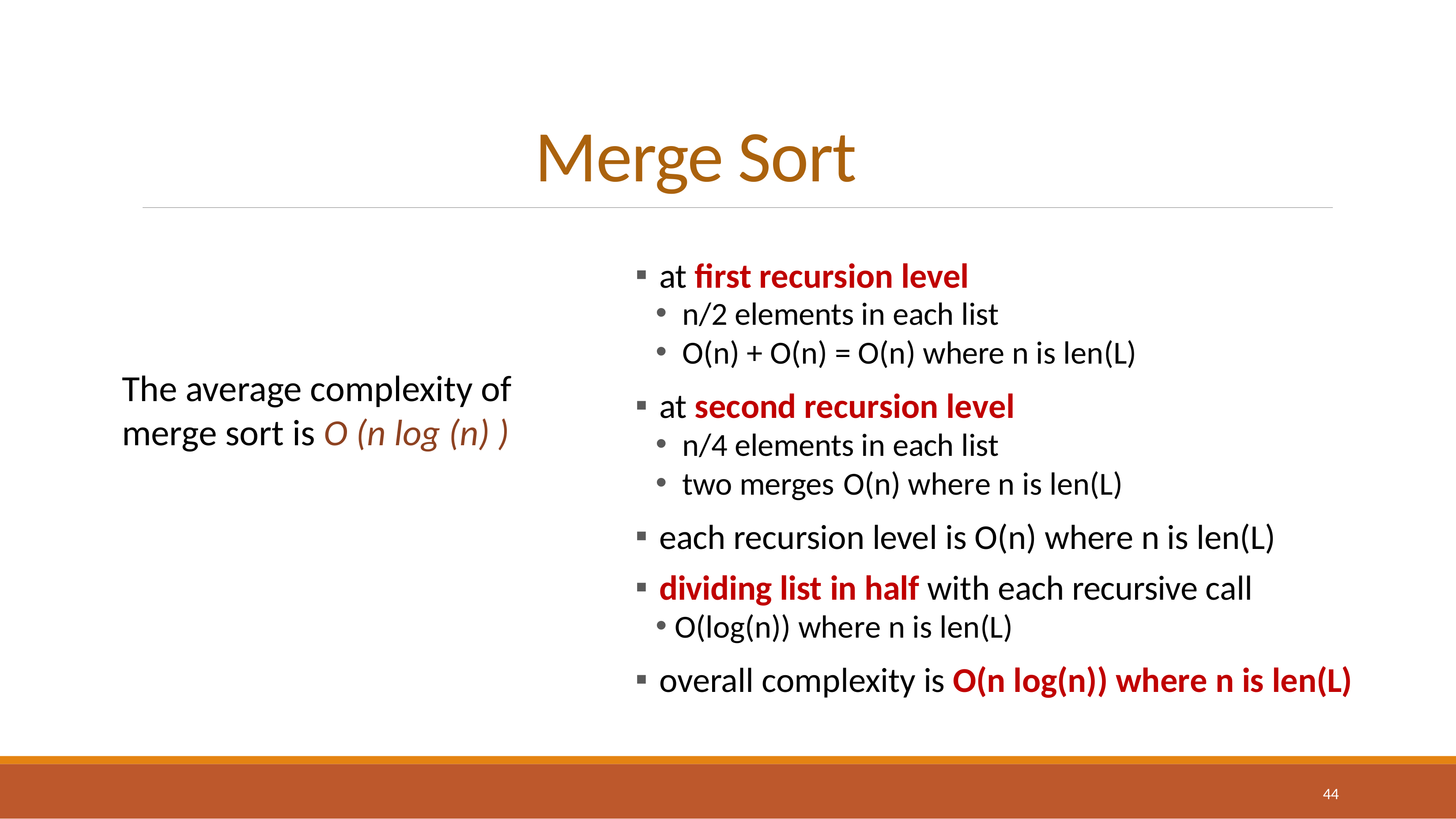

# Merge Sort
at ﬁrst recursion level
n/2 elements in each list
O(n) + O(n) = O(n) where n is len(L)
at second recursion level
n/4 elements in each list
two merges O(n) where n is len(L)
each recursion level is O(n) where n is len(L)
dividing list in half with each recursive call
O(log(n)) where n is len(L)
overall complexity is O(n log(n)) where n is len(L)
The average complexity of merge sort is O (n log (n) )
44